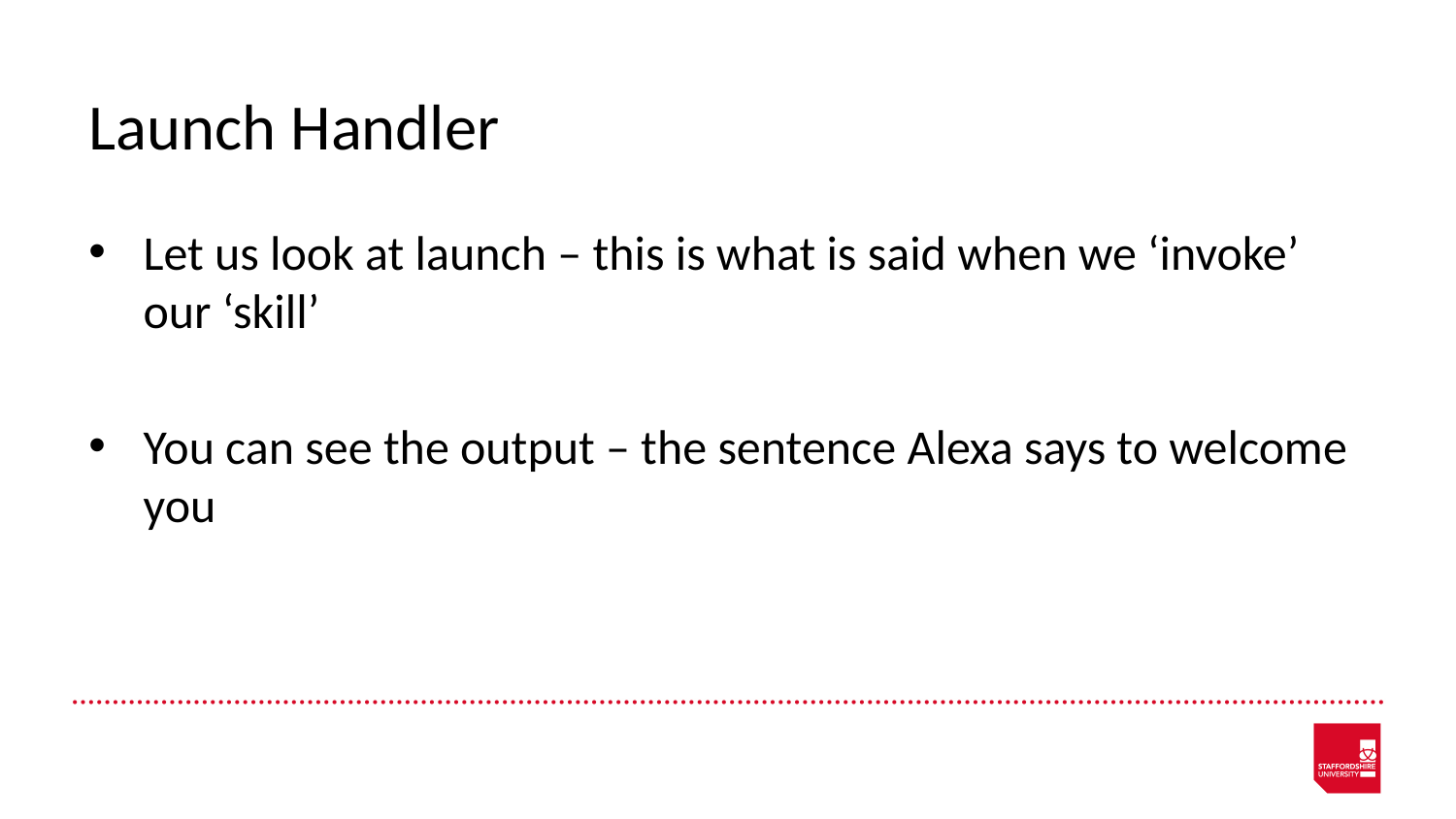

# Launch Handler
Let us look at launch – this is what is said when we ‘invoke’ our ‘skill’

You can see the output – the sentence Alexa says to welcome you